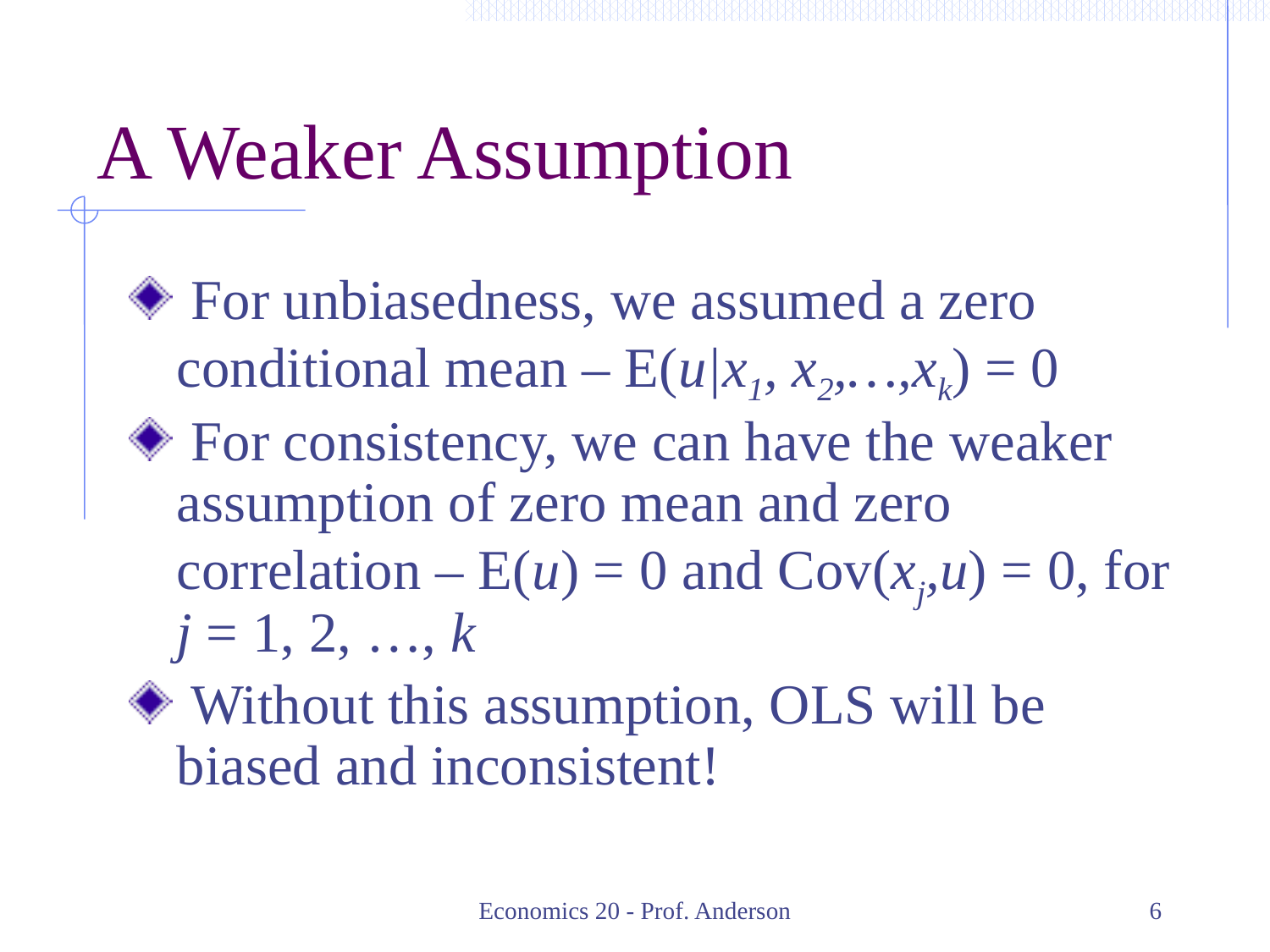

# A Weaker Assumption
 For unbiasedness, we assumed a zero conditional mean – E(u|x1, x2,…,xk) = 0
 For consistency, we can have the weaker assumption of zero mean and zero correlation – E(u) = 0 and Cov(xj,u) = 0, for j = 1, 2, …, k
 Without this assumption, OLS will be biased and inconsistent!
Economics 20 - Prof. Anderson
6